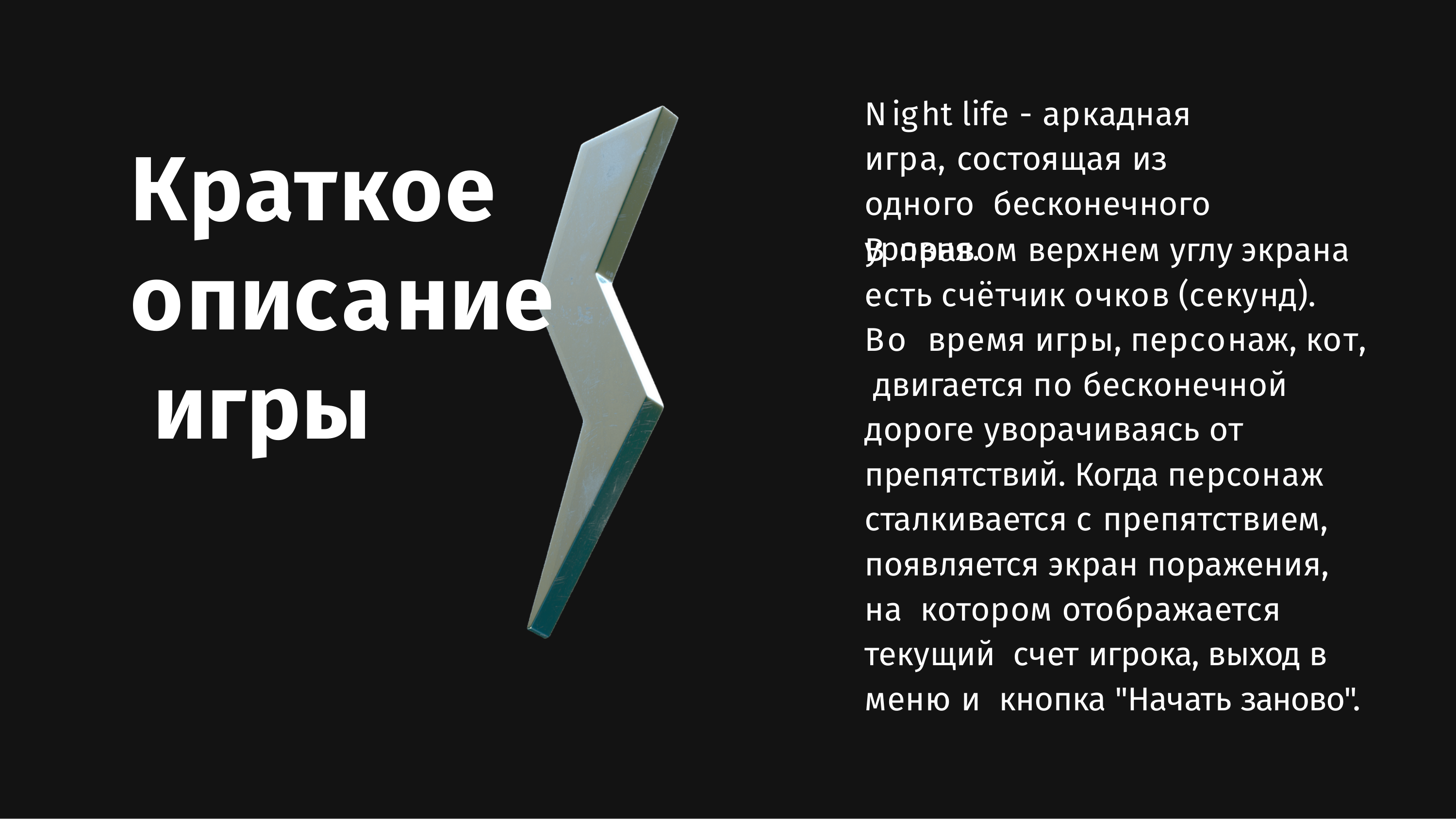

# Night life - аркадная игра,  состоящая из одного  бесконечного уровня.
Краткое  описание  игры
В правом верхнем углу экрана  есть счётчик очков (секунд). Во  время игры, персонаж, кот,  двигается по бесконечной  дороге уворачиваясь от  препятствий. Когда персонаж  сталкивается с препятствием,  появляется экран поражения, на  котором отображается текущий  счет игрока, выход в меню и  кнопка "Начать заново".